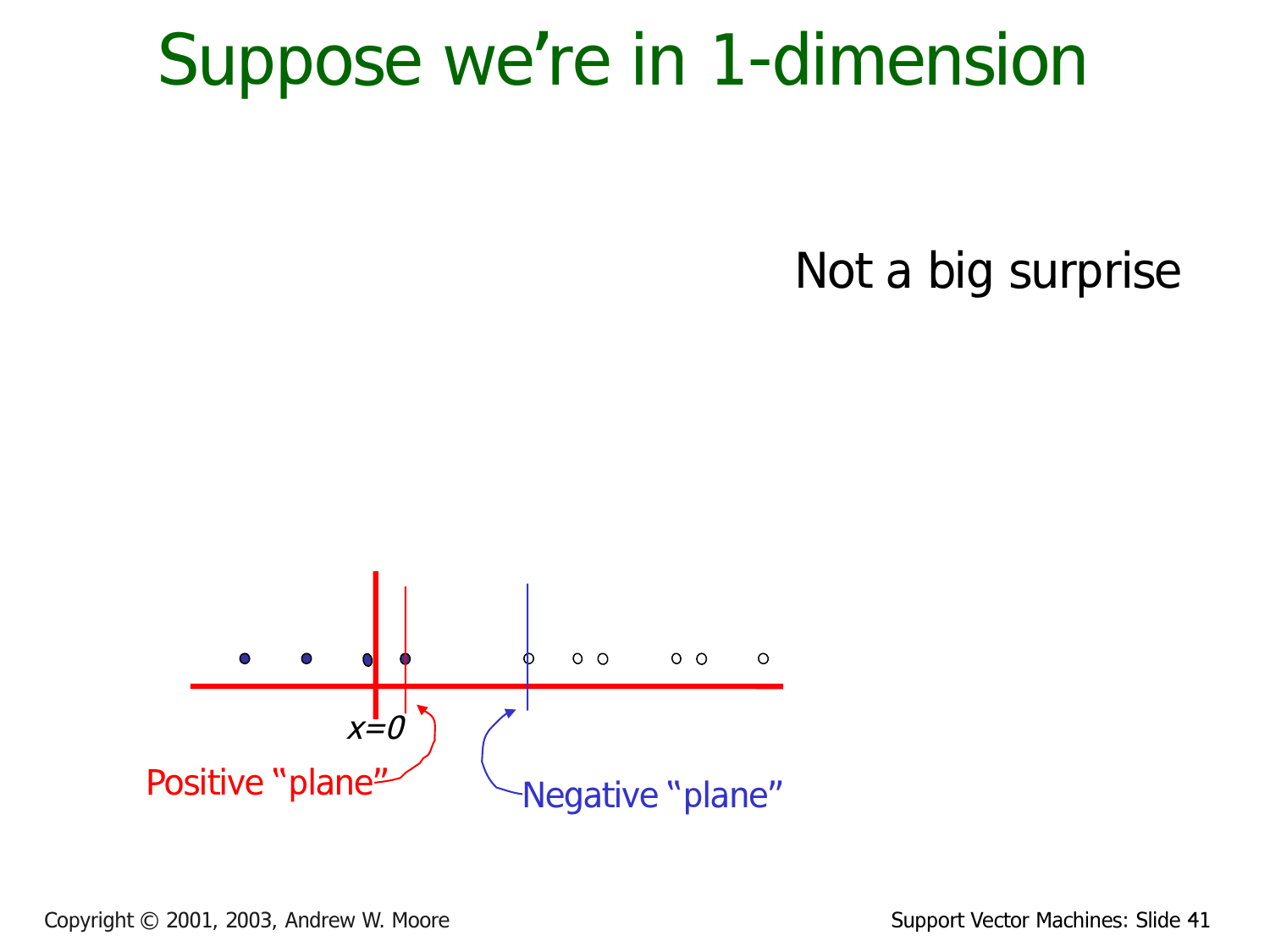

# Suppose we’re in 1-dimension
Not a big surprise

x=0

Positive “plane”
Negative “plane”
Copyright © 2001, 2003, Andrew W. Moore